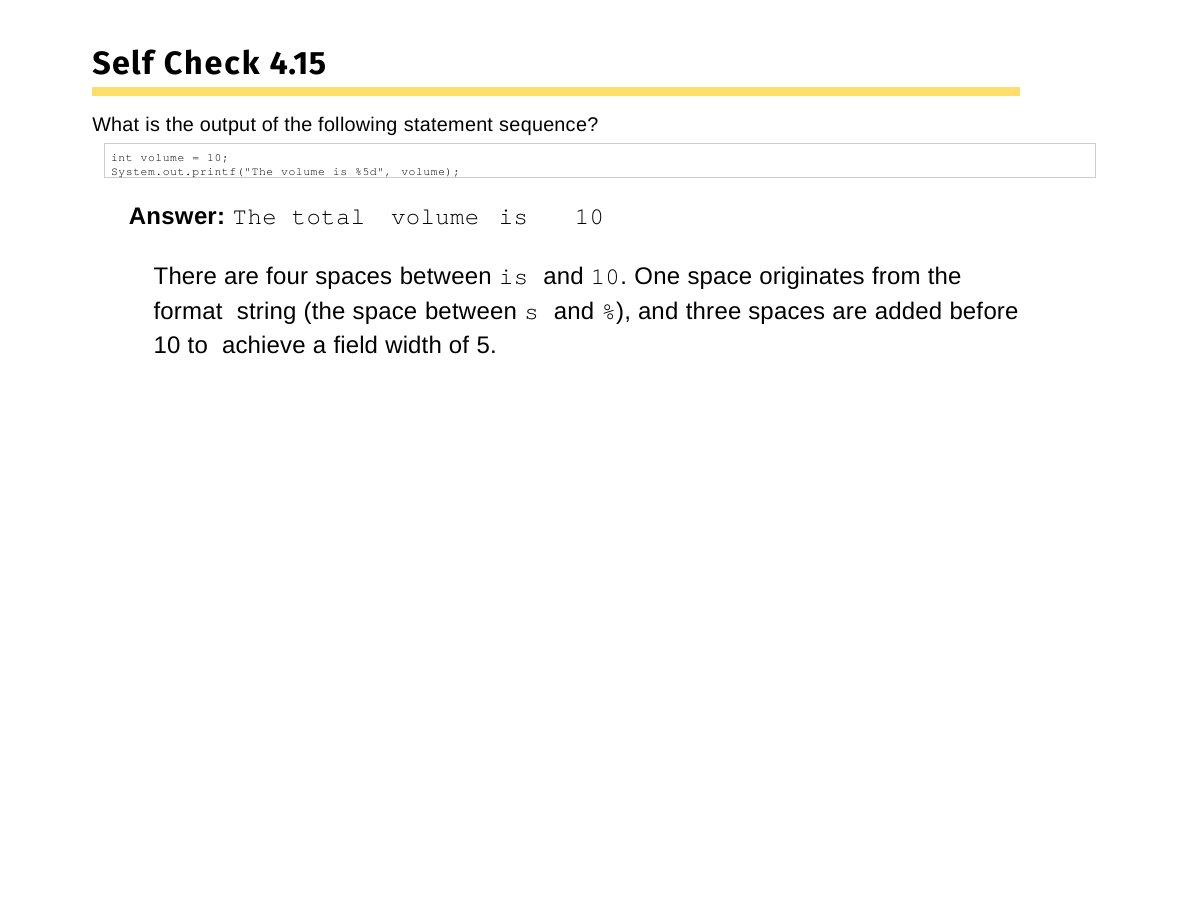

# Self Check 4.15
What is the output of the following statement sequence?
int volume = 10;
System.out.printf("The volume is %5d", volume);
Answer: The total volume is	10

There are four spaces between is and 10. One space originates from the format  string (the space between s and %), and three spaces are added before 10 to  achieve a field width of 5.